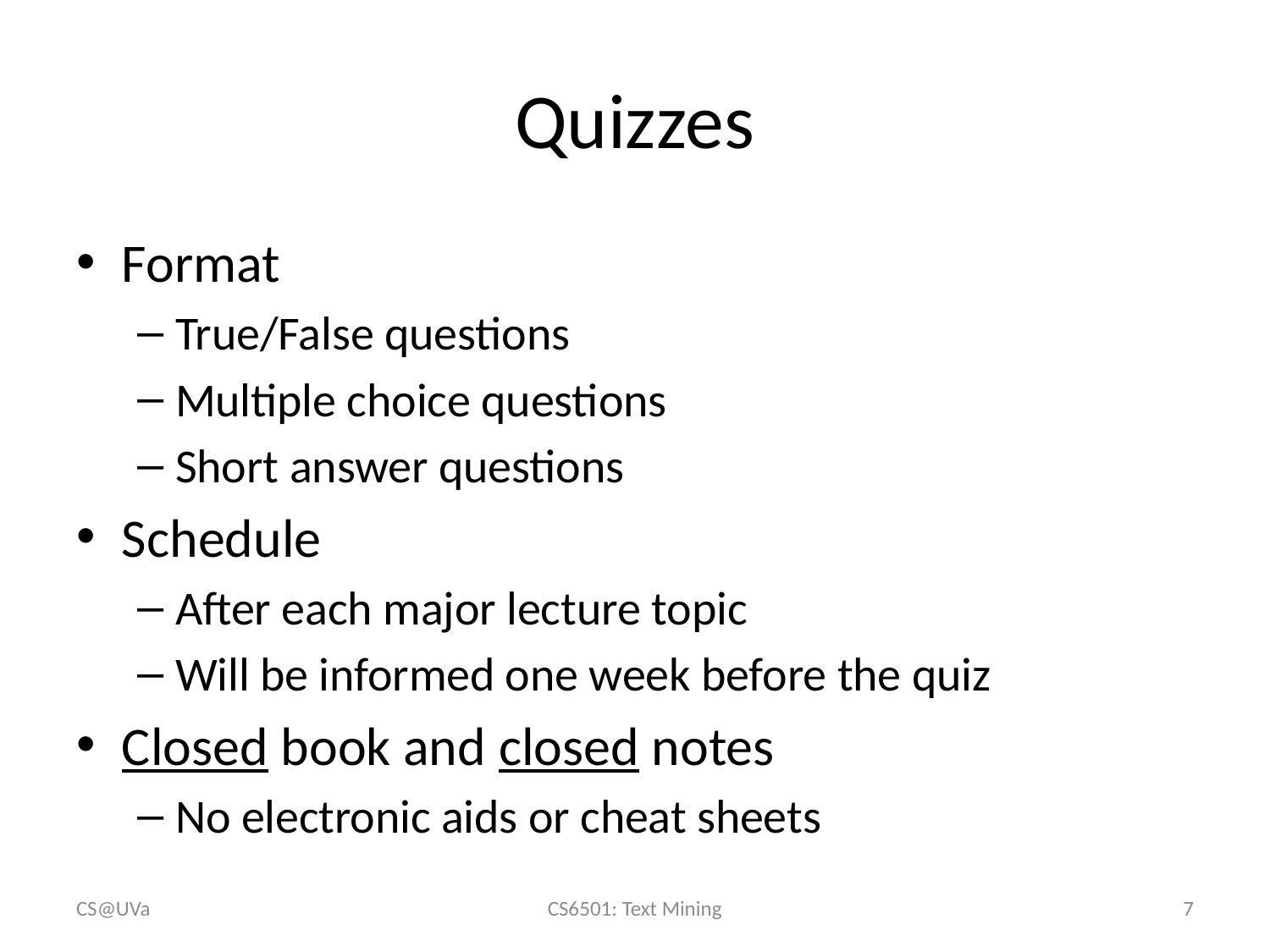

# Quizzes
Format
True/False questions
Multiple choice questions
Short answer questions
Schedule
After each major lecture topic
Will be informed one week before the quiz
Closed book and closed notes
No electronic aids or cheat sheets
CS@UVa
CS6501: Text Mining
7